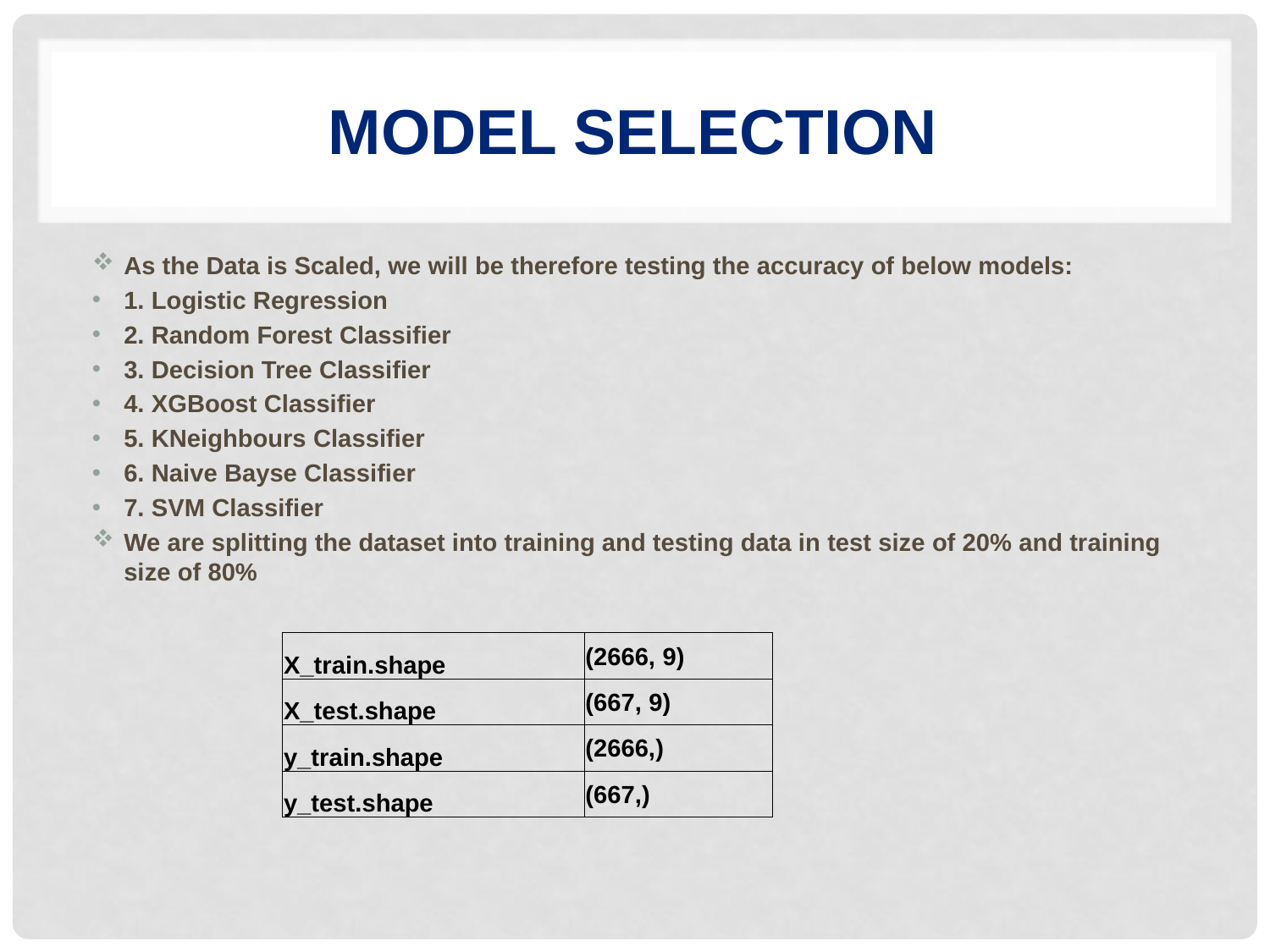

# Model Selection
As the Data is Scaled, we will be therefore testing the accuracy of below models:
1. Logistic Regression
2. Random Forest Classifier
3. Decision Tree Classifier
4. XGBoost Classifier
5. KNeighbours Classifier
6. Naive Bayse Classifier
7. SVM Classifier
We are splitting the dataset into training and testing data in test size of 20% and training size of 80%

| X\_train.shape | (2666, 9) |
| --- | --- |
| X\_test.shape | (667, 9) |
| y\_train.shape | (2666,) |
| y\_test.shape | (667,) |